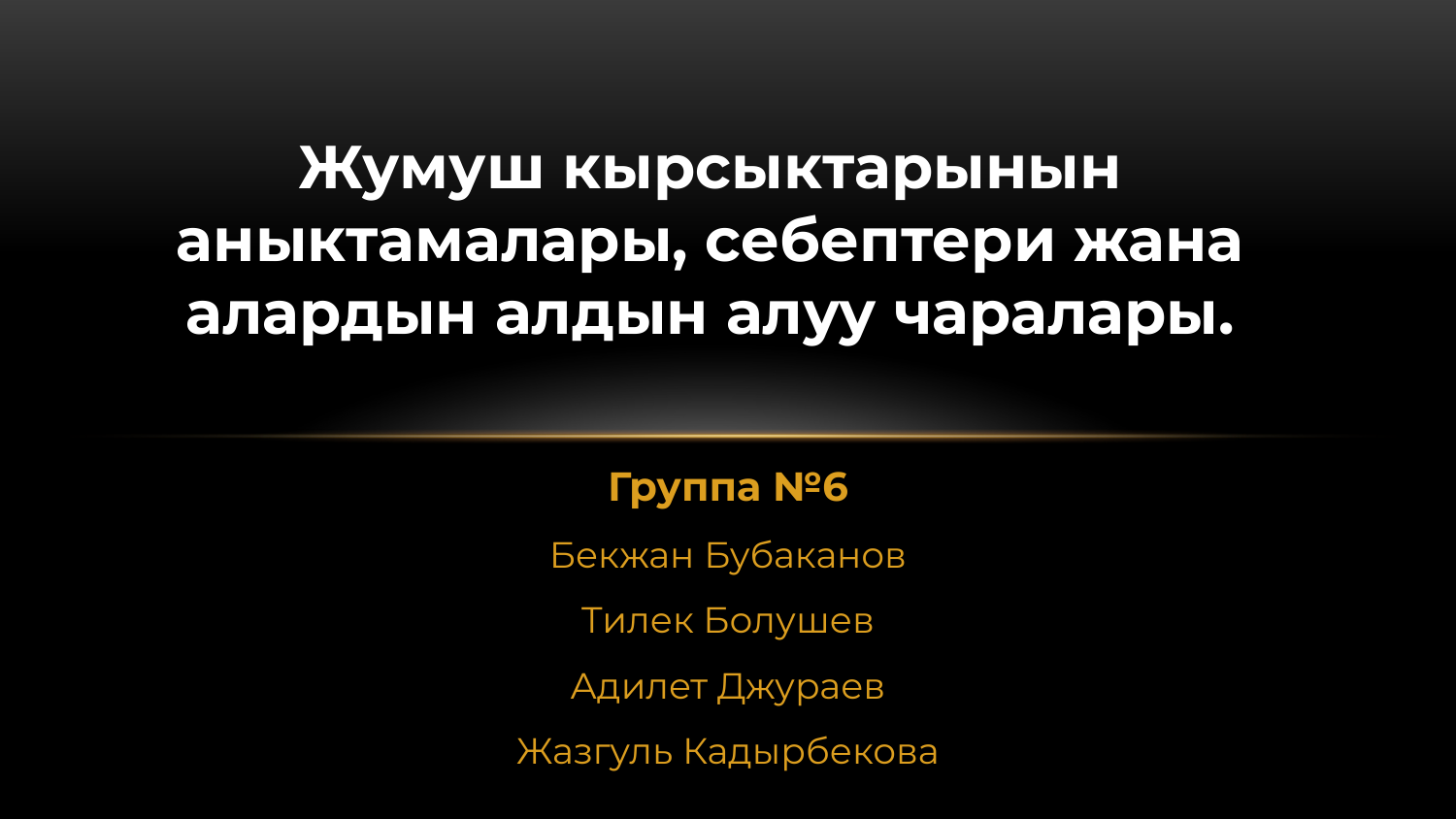

# Жумуш кырсыктарынын аныктамалары, себептери жана алардын алдын алуу чаралары.
Группа №6
Бекжан Бубаканов
Тилек Болушев
Адилет Джураев
Жазгуль Кадырбекова